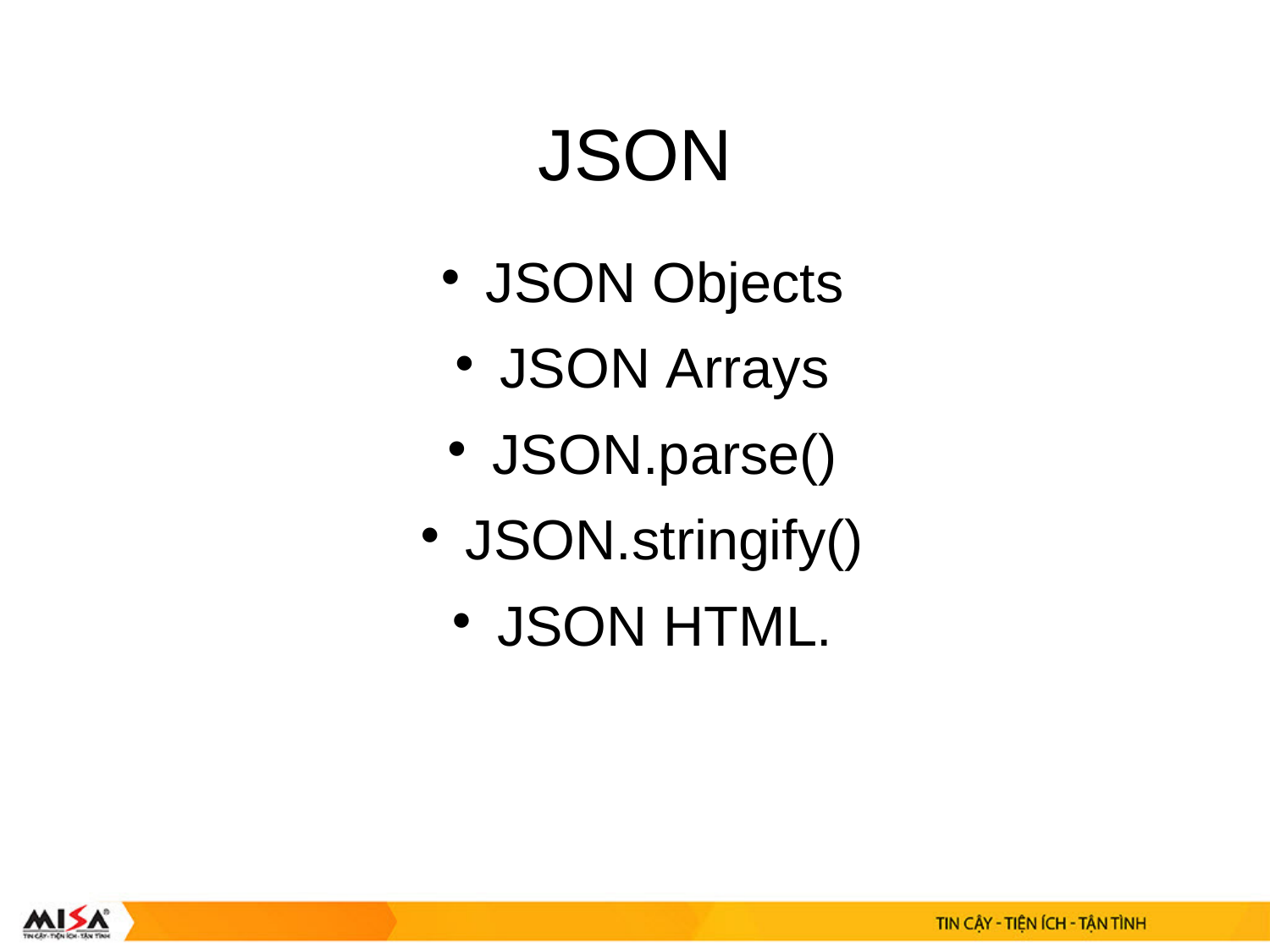

# JSON
JSON Objects
JSON Arrays
JSON.parse()
JSON.stringify()
JSON HTML.